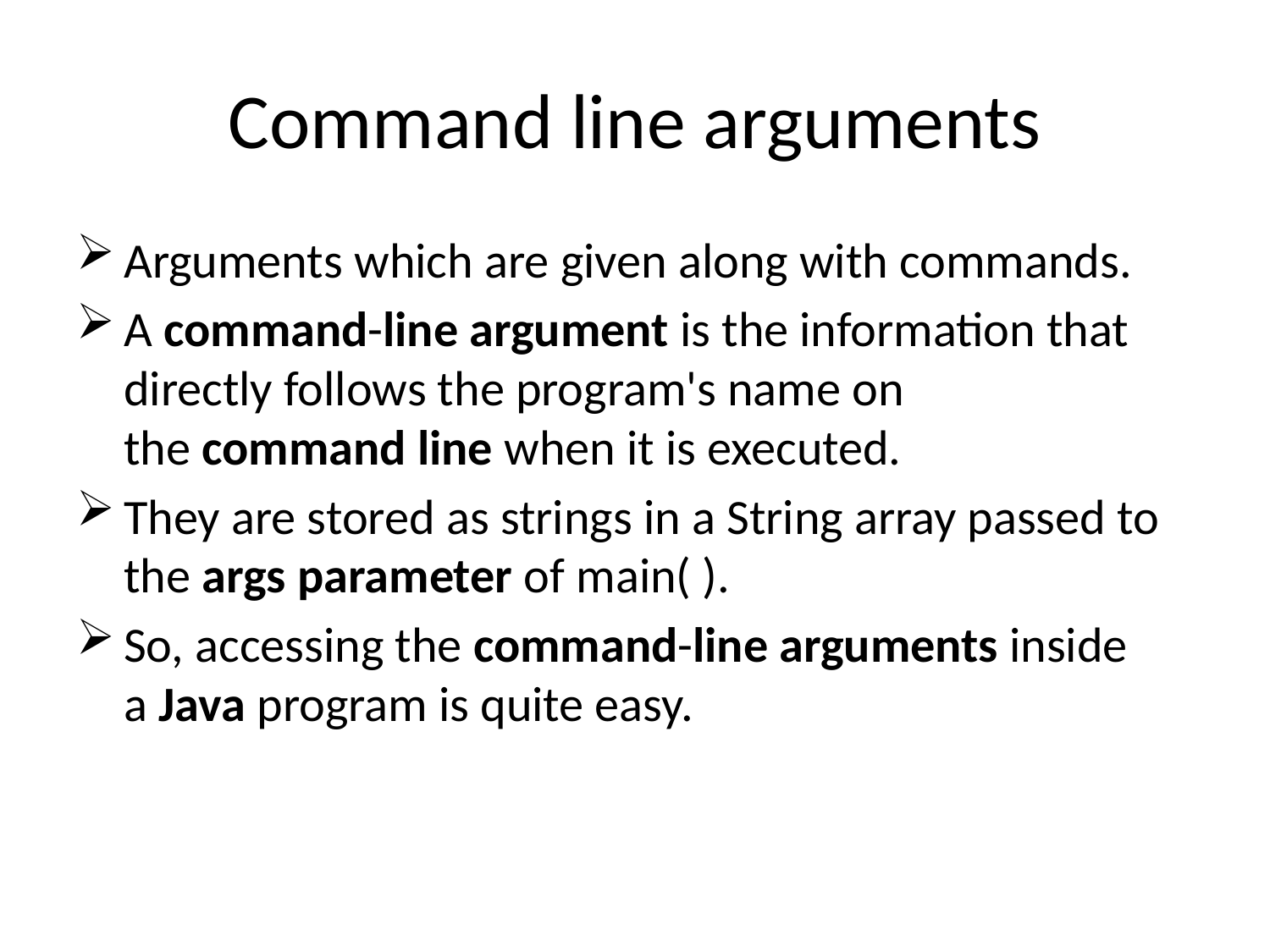

# Command line arguments
Arguments which are given along with commands.
A command-line argument is the information that directly follows the program's name on the command line when it is executed.
They are stored as strings in a String array passed to the args parameter of main( ).
So, accessing the command-line arguments inside a Java program is quite easy.